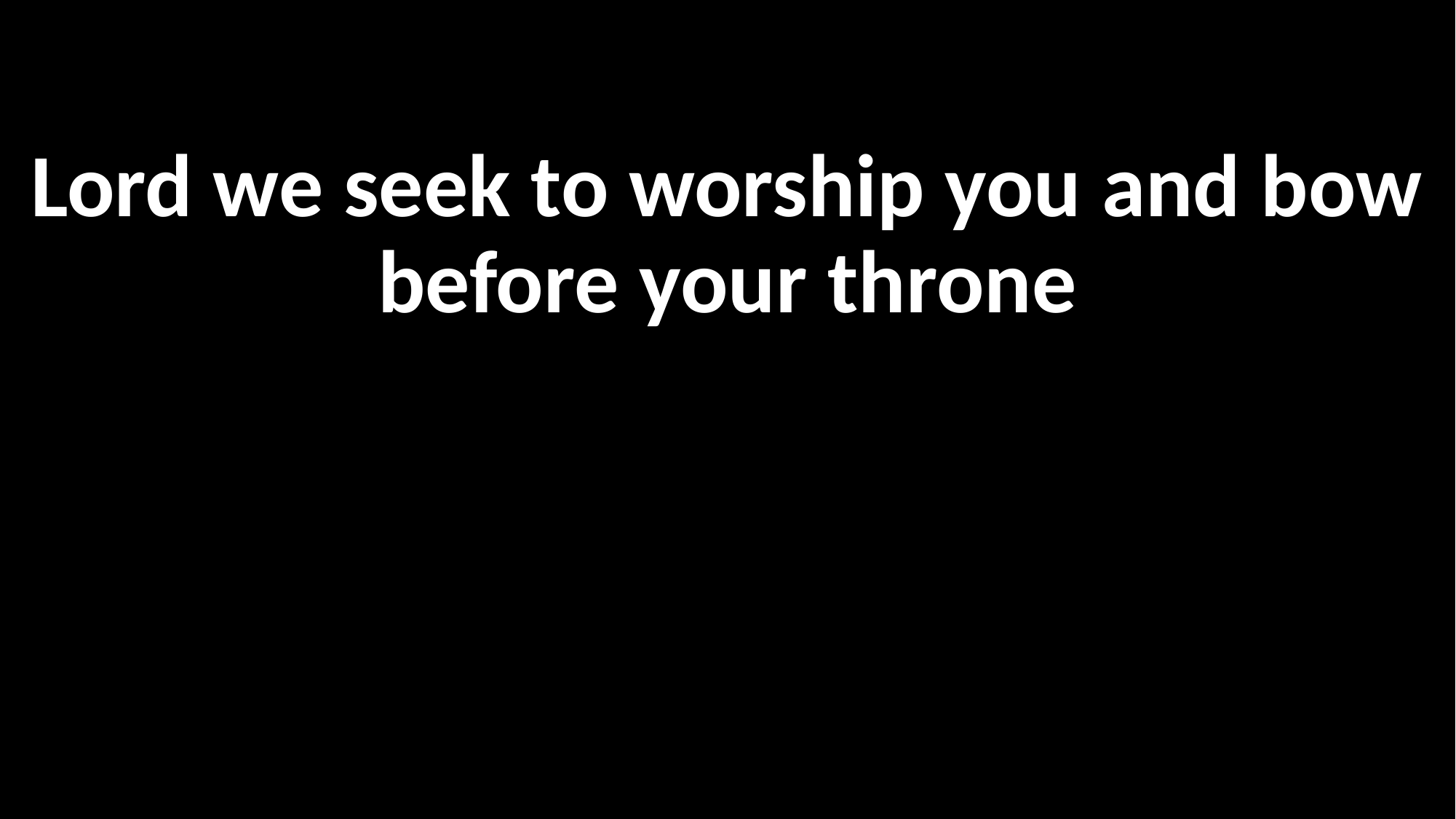

Lord we seek to worship you and bow before your throne